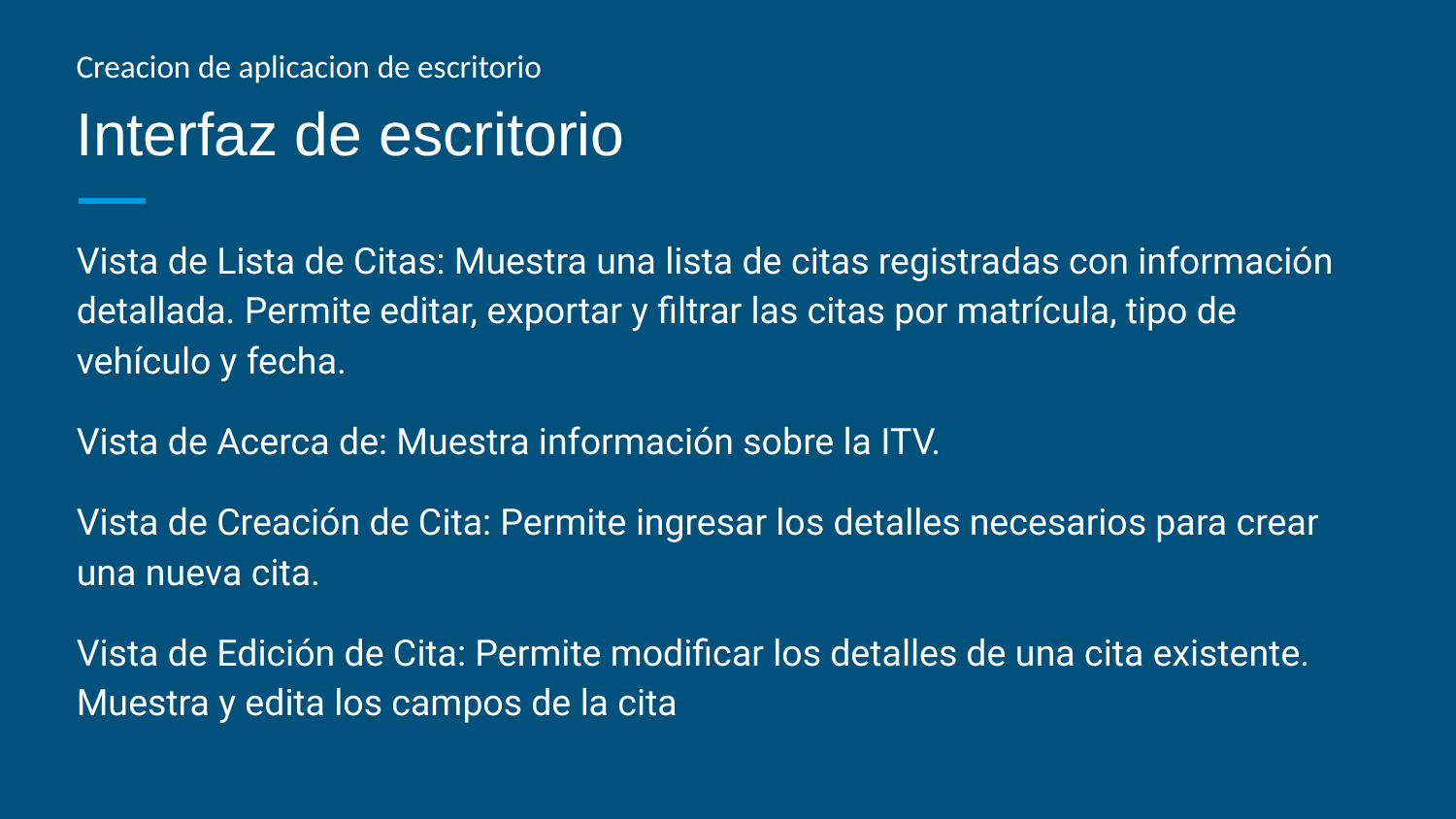

Creacion de aplicacion de escritorio

# Interfaz de escritorio
Vista de Lista de Citas: Muestra una lista de citas registradas con información detallada. Permite editar, exportar y filtrar las citas por matrícula, tipo de vehículo y fecha.
Vista de Acerca de: Muestra información sobre la ITV.
Vista de Creación de Cita: Permite ingresar los detalles necesarios para crear una nueva cita.
Vista de Edición de Cita: Permite modificar los detalles de una cita existente. Muestra y edita los campos de la cita